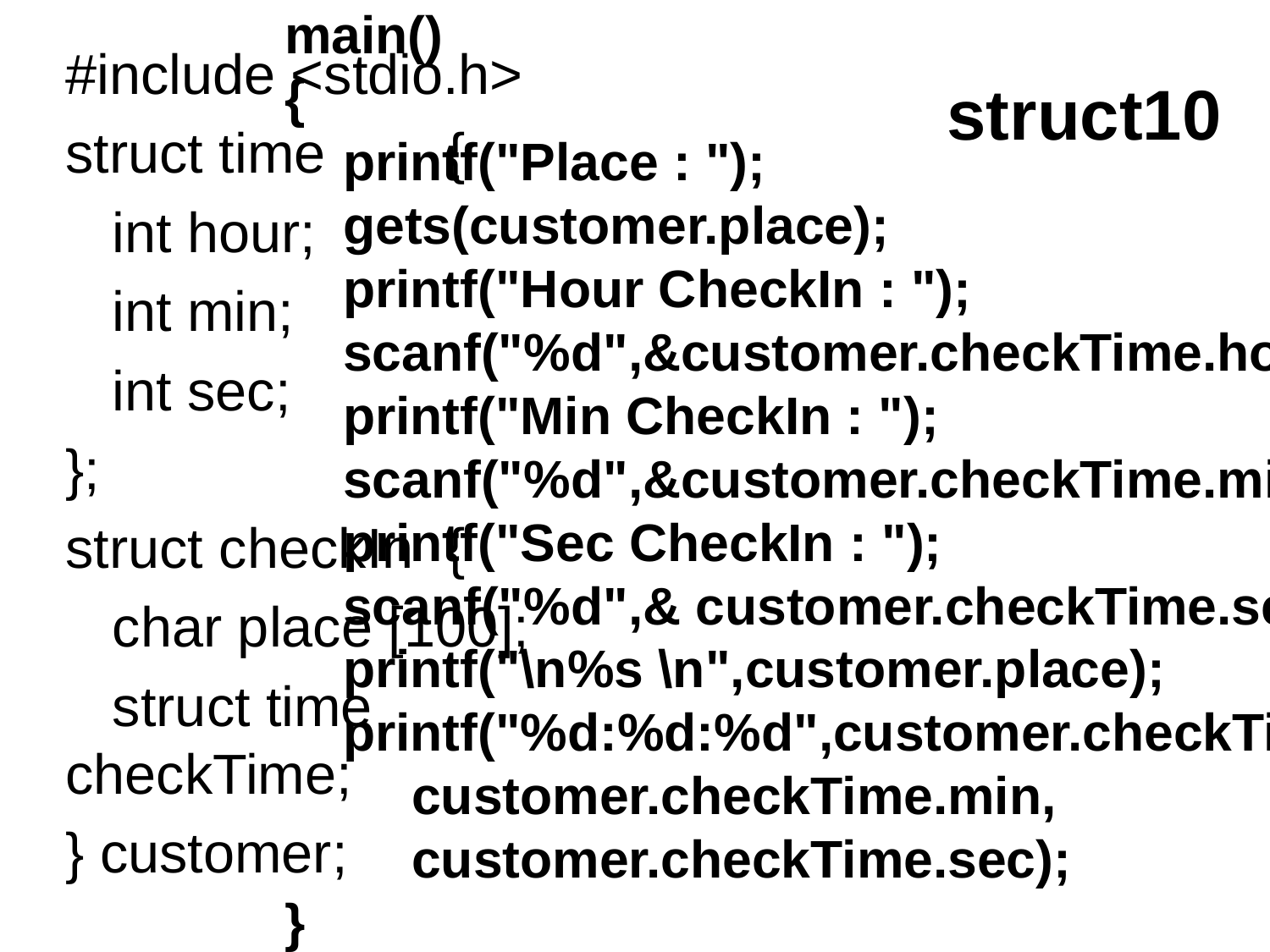

main()
{
    printf("Place : ");
    gets(customer.place);
    printf("Hour CheckIn : ");
    scanf("%d",&customer.checkTime.hour);
    printf("Min CheckIn : ");
    scanf("%d",&customer.checkTime.min);
    printf("Sec CheckIn : ");
    scanf("%d",& customer.checkTime.sec);
    printf("\n%s \n",customer.place);
    printf("%d:%d:%d",customer.checkTime.hour,
	customer.checkTime.min,
	customer.checkTime.sec);
}
#include <stdio.h>
struct time	{
   int hour;
   int min;
   int sec;
};
struct checkIn	{
   char place [100];
   struct time checkTime;
} customer;
struct10